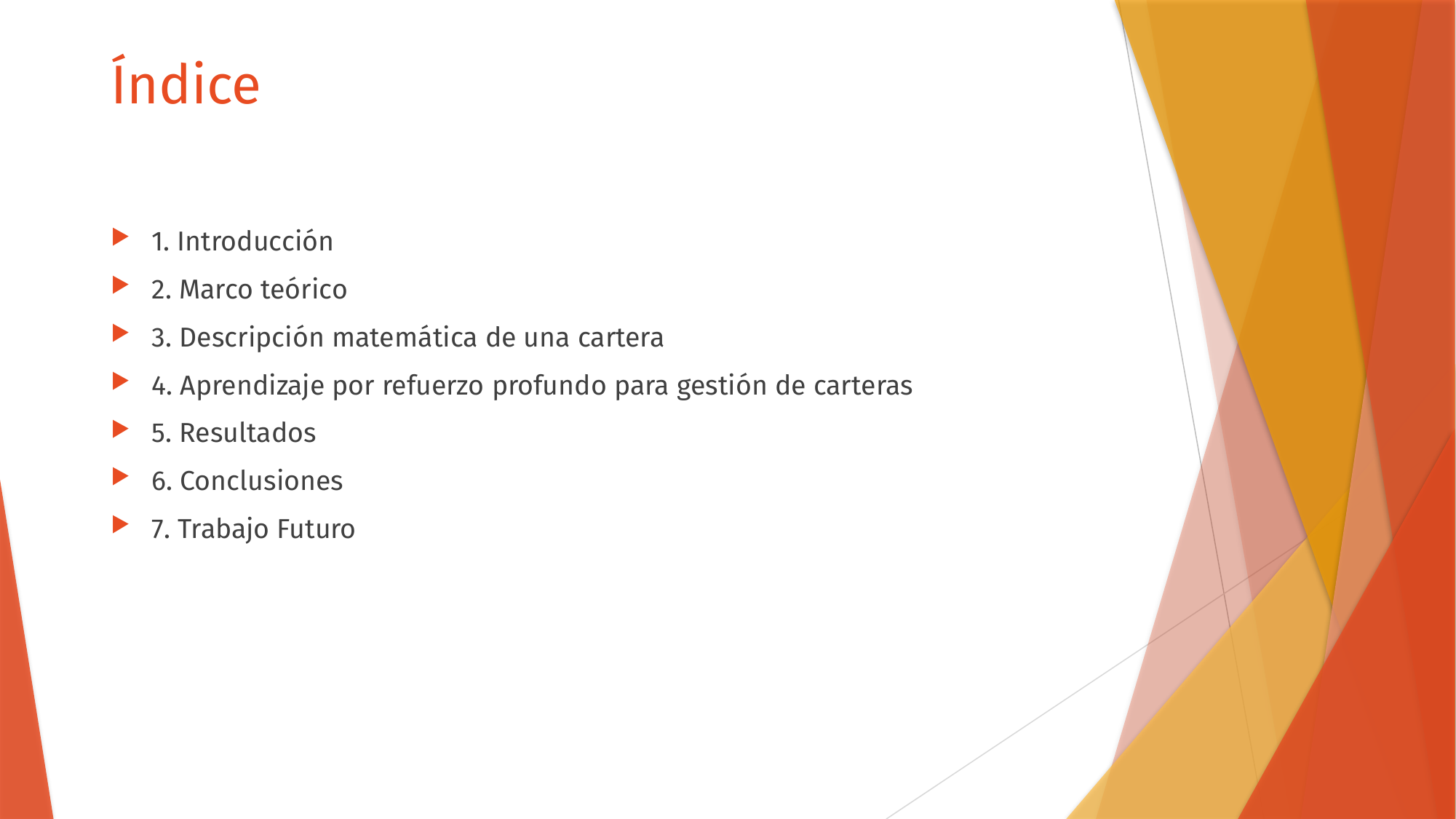

# Índice
1. Introducción
2. Marco teórico
3. Descripción matemática de una cartera
4. Aprendizaje por refuerzo profundo para gestión de carteras
5. Resultados
6. Conclusiones
7. Trabajo Futuro